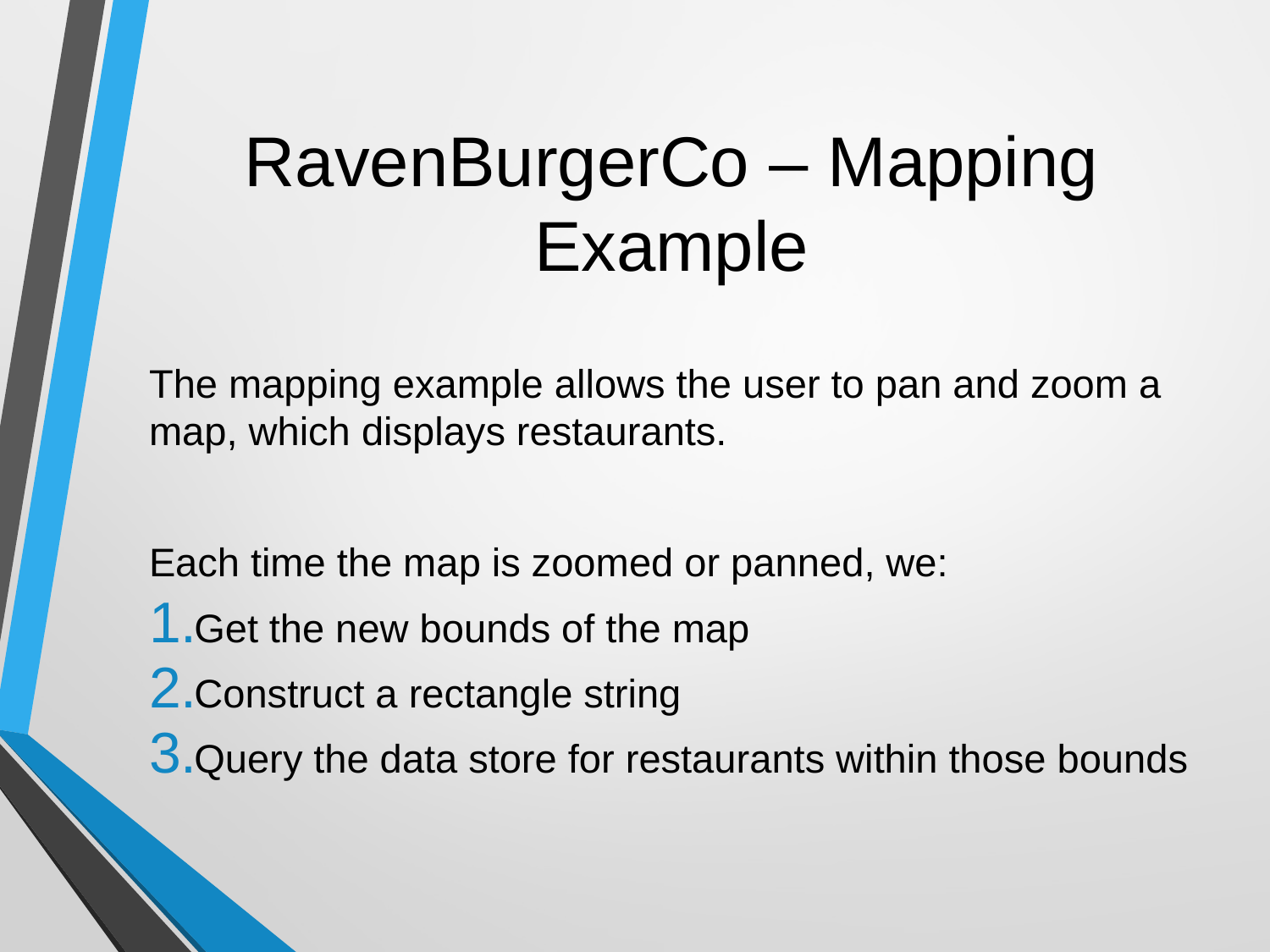

# RavenBurgerCo – Mapping Example
The mapping example allows the user to pan and zoom a map, which displays restaurants.

Each time the map is zoomed or panned, we:
Get the new bounds of the map
Construct a rectangle string
Query the data store for restaurants within those bounds